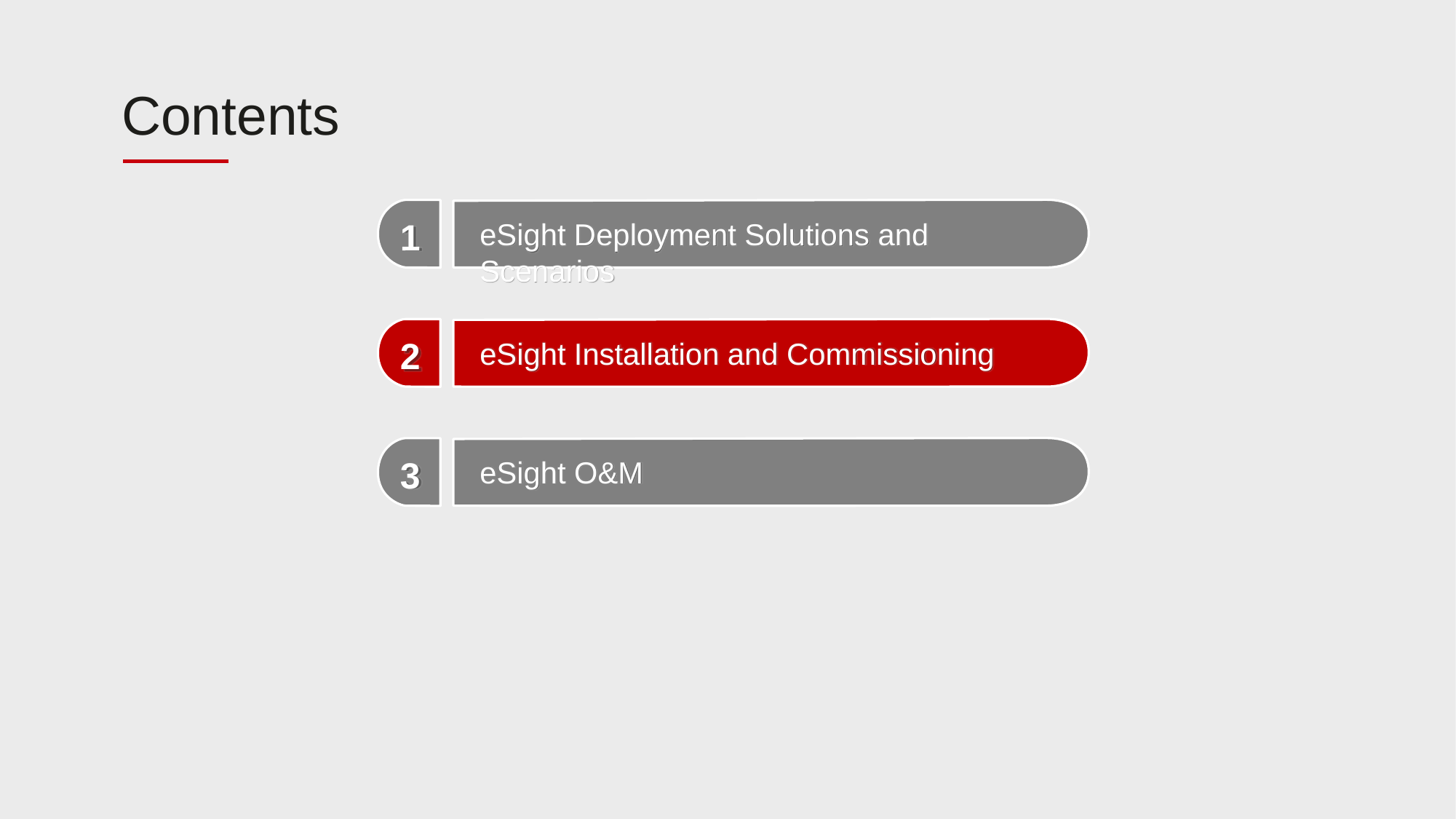

1
eSight Deployment Solutions and Scenarios

2
eSight Installation and Commissioning

3
eSight O&M